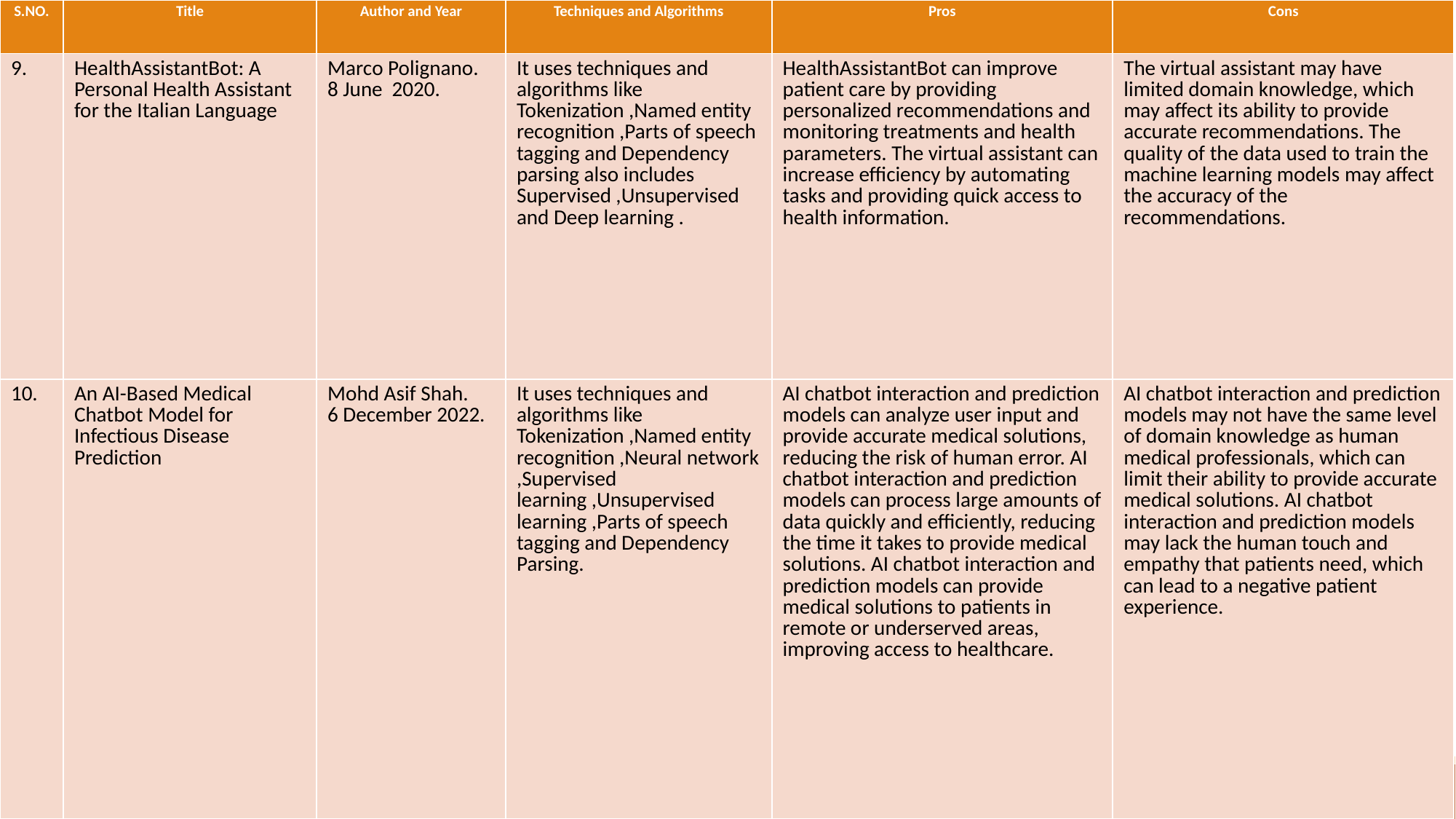

| S.NO. | Title | Author and Year | Techniques and Algorithms | Pros | Cons |
| --- | --- | --- | --- | --- | --- |
| 9. | HealthAssistantBot: A Personal Health Assistant for the Italian Language | Marco Polignano. 8 June 2020. | It uses techniques and algorithms like Tokenization ,Named entity recognition ,Parts of speech tagging and Dependency parsing also includes Supervised ,Unsupervised and Deep learning . | HealthAssistantBot can improve patient care by providing personalized recommendations and monitoring treatments and health parameters. The virtual assistant can increase efficiency by automating tasks and providing quick access to health information. | The virtual assistant may have limited domain knowledge, which may affect its ability to provide accurate recommendations. The quality of the data used to train the machine learning models may affect the accuracy of the recommendations. |
| 10. | An AI-Based Medical Chatbot Model for Infectious Disease Prediction | Mohd Asif Shah. 6 December 2022. | It uses techniques and algorithms like Tokenization ,Named entity recognition ,Neural network ,Supervised learning ,Unsupervised learning ,Parts of speech tagging and Dependency Parsing. | AI chatbot interaction and prediction models can analyze user input and provide accurate medical solutions, reducing the risk of human error. AI chatbot interaction and prediction models can process large amounts of data quickly and efficiently, reducing the time it takes to provide medical solutions. AI chatbot interaction and prediction models can provide medical solutions to patients in remote or underserved areas, improving access to healthcare. | AI chatbot interaction and prediction models may not have the same level of domain knowledge as human medical professionals, which can limit their ability to provide accurate medical solutions. AI chatbot interaction and prediction models may lack the human touch and empathy that patients need, which can lead to a negative patient experience. |